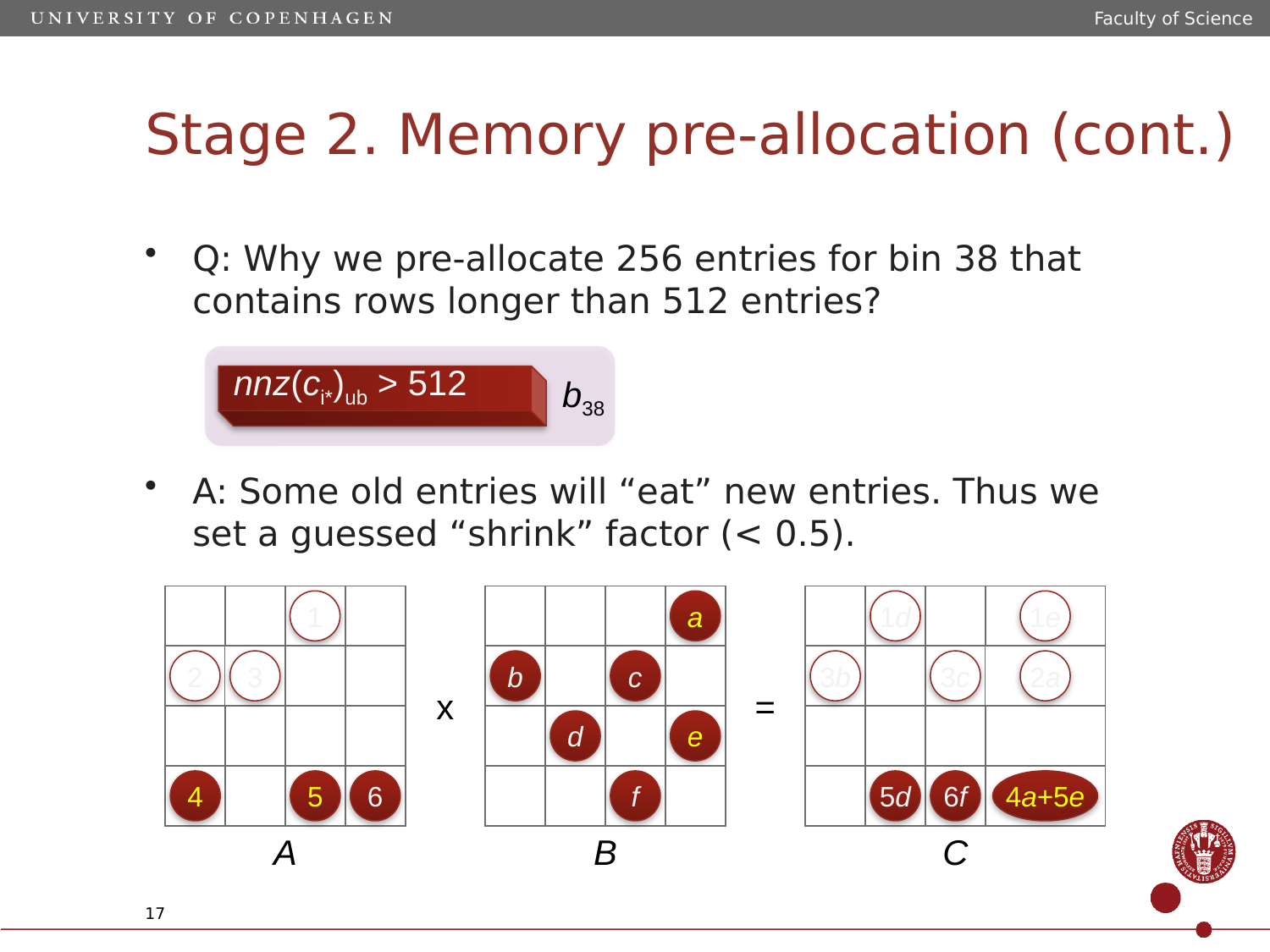

Faculty of Science
Stage 2. Memory pre-allocation (cont.)
Q: Why we pre-allocate 256 entries for bin 38 that contains rows longer than 512 entries?

A: Some old entries will “eat” new entries. Thus we set a guessed “shrink” factor (< 0.5).

nnz(ci*)ub > 512
b38

0
1

x

0
a

=

0
1d

1e

0
2

0
3

0
b

0
c

0
3b

0
3c

2a

0
d

0
e

0
4

0
5

0
6

0
f

0
5d

0
6f

4a+5e

A
B
C
17